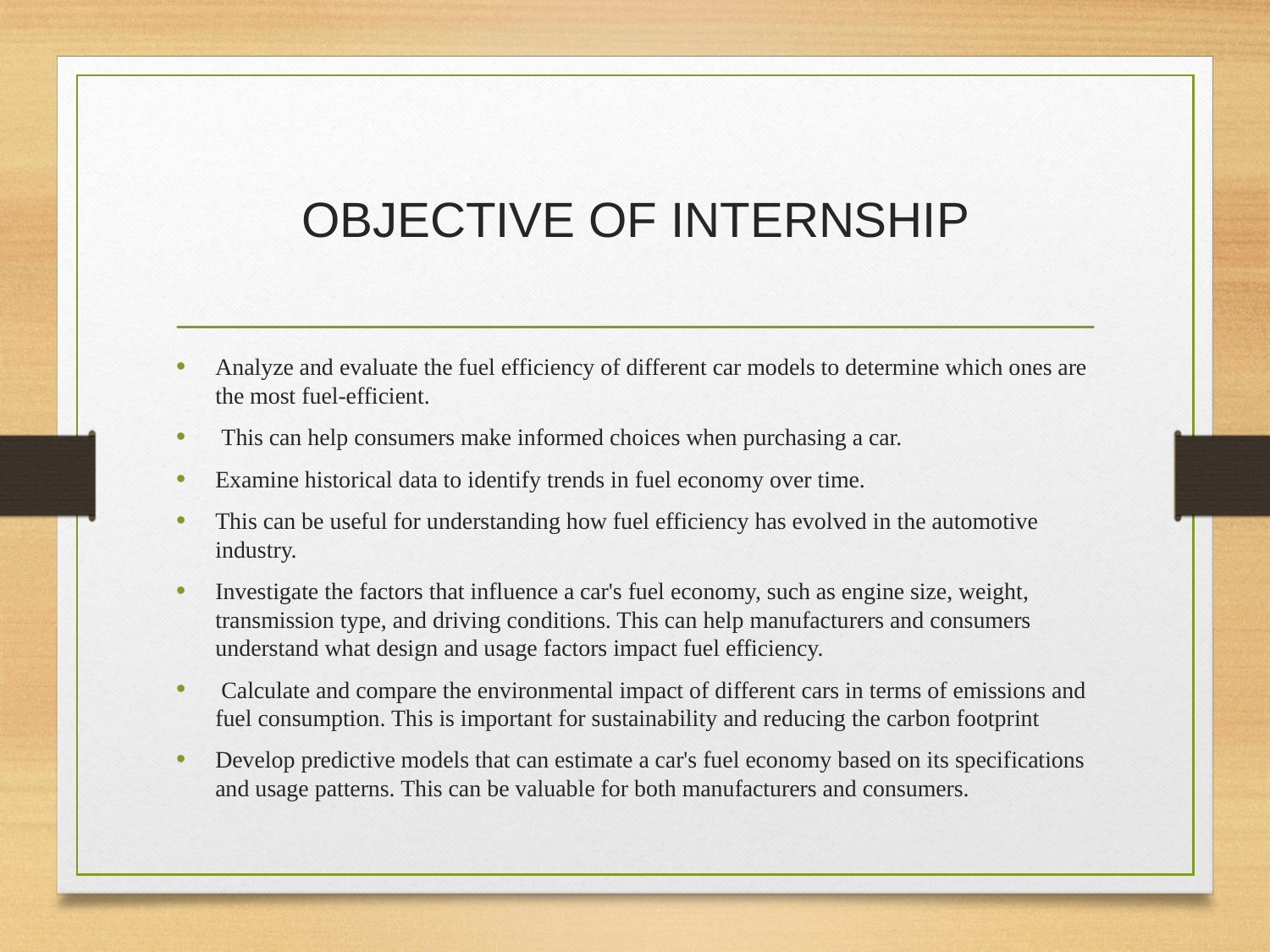

# OBJECTIVE OF INTERNSHIP
Analyze and evaluate the fuel efficiency of different car models to determine which ones are the most fuel-efficient.
 This can help consumers make informed choices when purchasing a car.
Examine historical data to identify trends in fuel economy over time.
This can be useful for understanding how fuel efficiency has evolved in the automotive industry.
Investigate the factors that influence a car's fuel economy, such as engine size, weight, transmission type, and driving conditions. This can help manufacturers and consumers understand what design and usage factors impact fuel efficiency.
 Calculate and compare the environmental impact of different cars in terms of emissions and fuel consumption. This is important for sustainability and reducing the carbon footprint
Develop predictive models that can estimate a car's fuel economy based on its specifications and usage patterns. This can be valuable for both manufacturers and consumers.